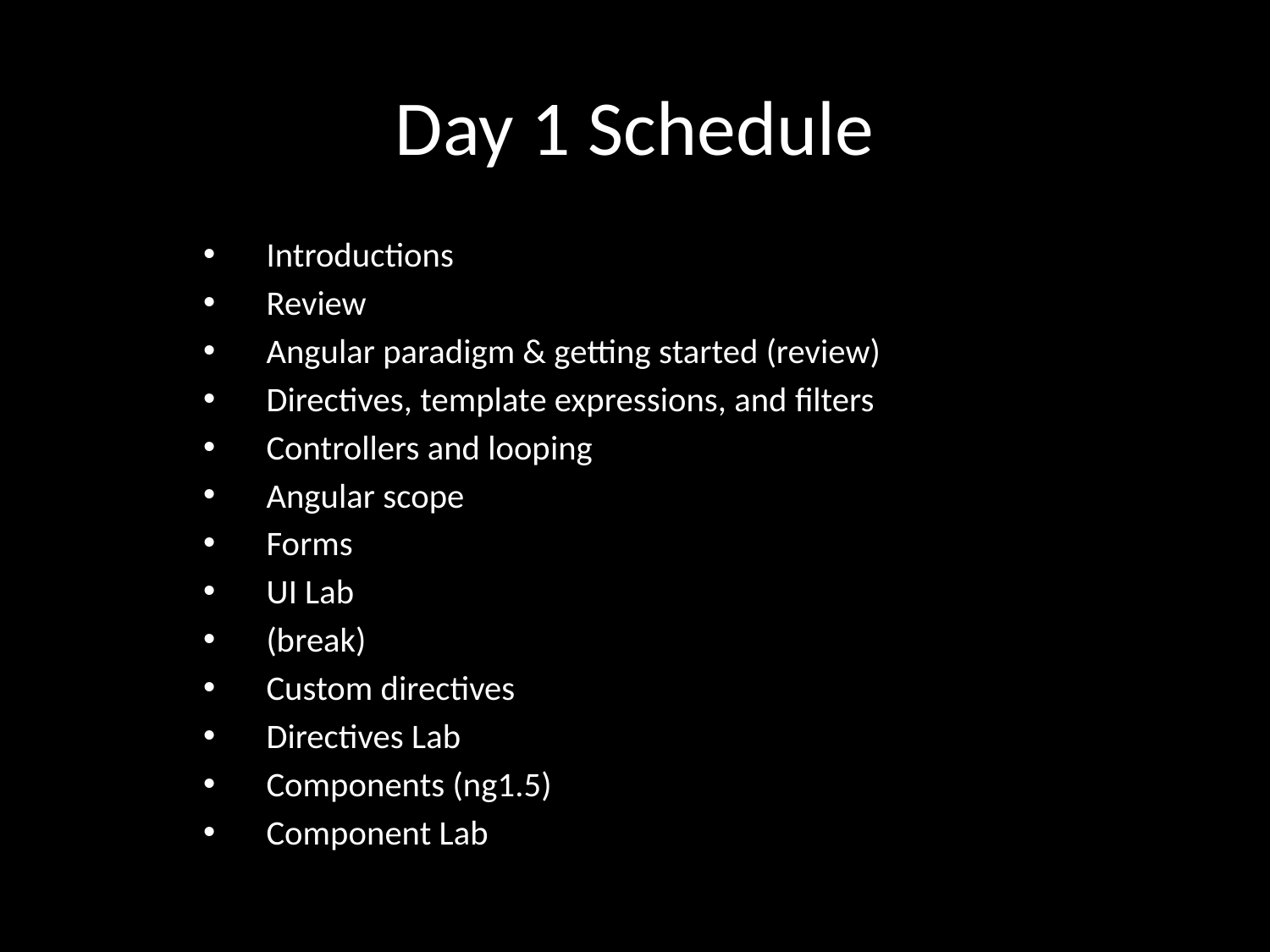

# Day 1 Schedule
 Introductions
 Review
 Angular paradigm & getting started (review)
 Directives, template expressions, and filters
 Controllers and looping
 Angular scope
 Forms
 UI Lab
 (break)
 Custom directives
 Directives Lab
 Components (ng1.5)
 Component Lab